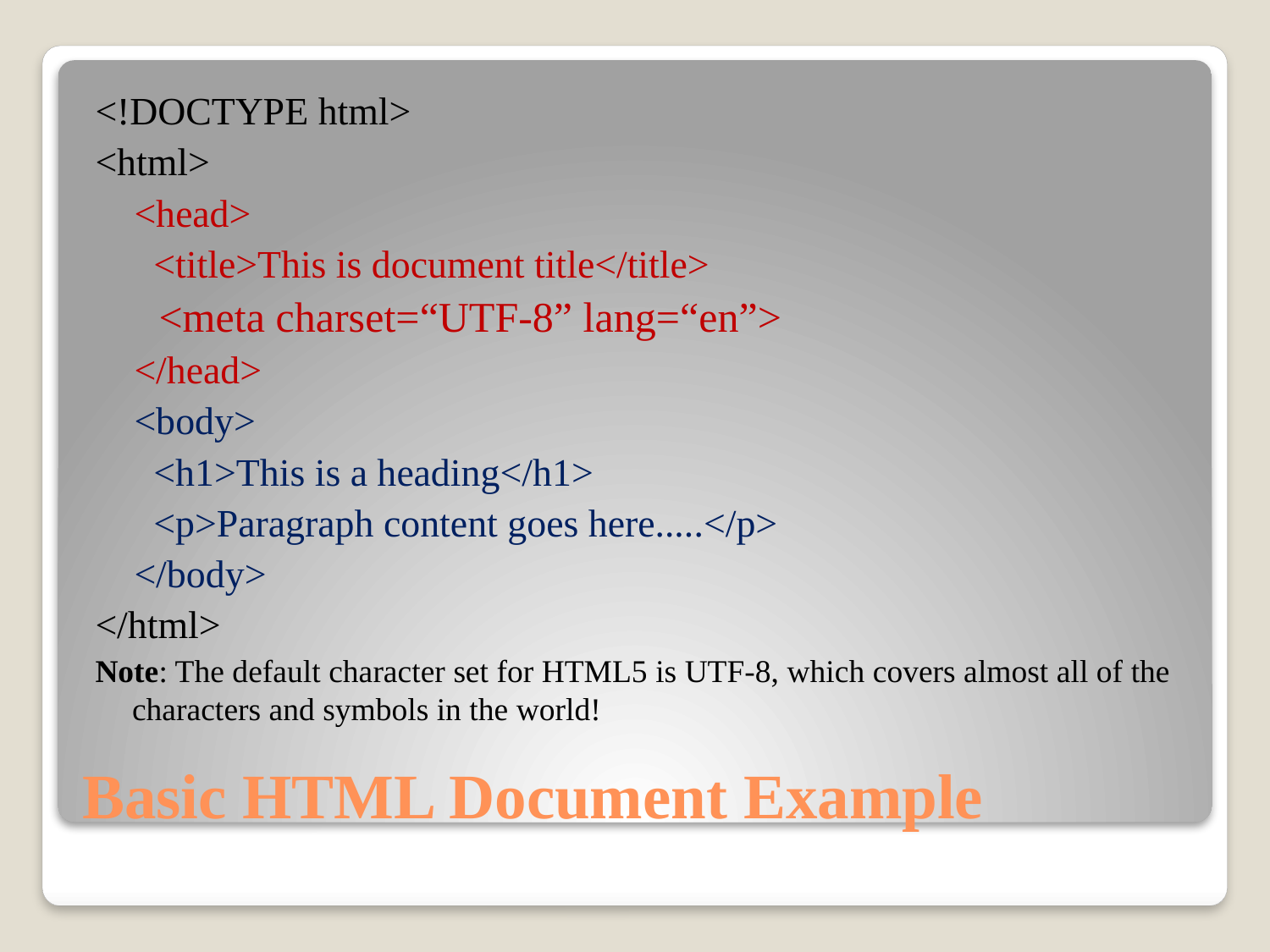

<!DOCTYPE html>
<html>
    <head>
      <title>This is document title</title>
      <meta charset=“UTF-8” lang=“en”>
    </head>
    <body>
      <h1>This is a heading</h1>
      <p>Paragraph content goes here.....</p>
    </body>
</html>
Note: The default character set for HTML5 is UTF-8, which covers almost all of the characters and symbols in the world!

# Basic HTML Document Example